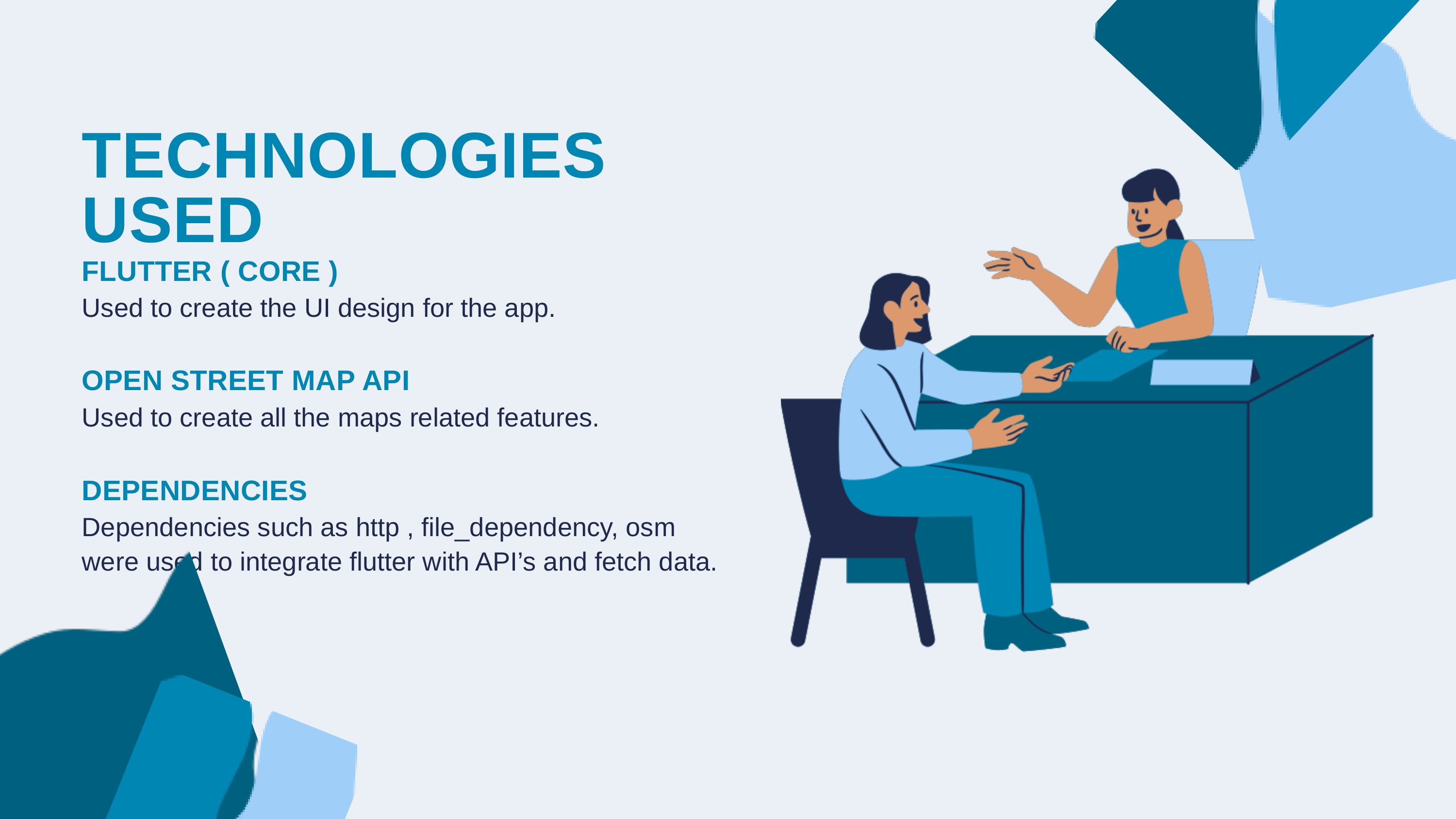

TECHNOLOGIES USED

FLUTTER ( CORE )
Used to create the UI design for the app.
OPEN STREET MAP API
Used to create all the maps related features.
DEPENDENCIES
Dependencies such as http , file_dependency, osm were used to integrate flutter with API’s and fetch data.